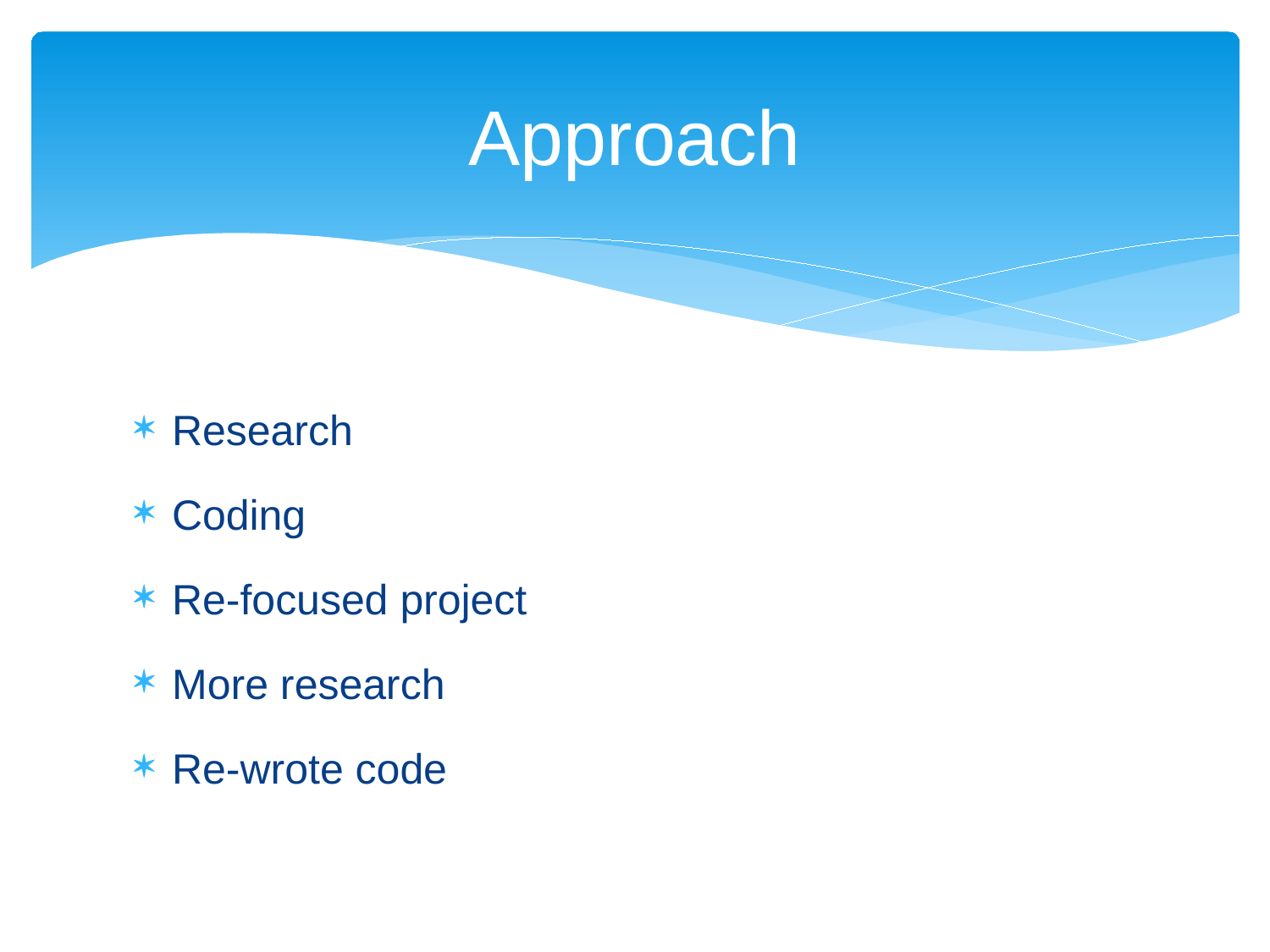

# Approach
Research
Coding
Re-focused project
More research
Re-wrote code